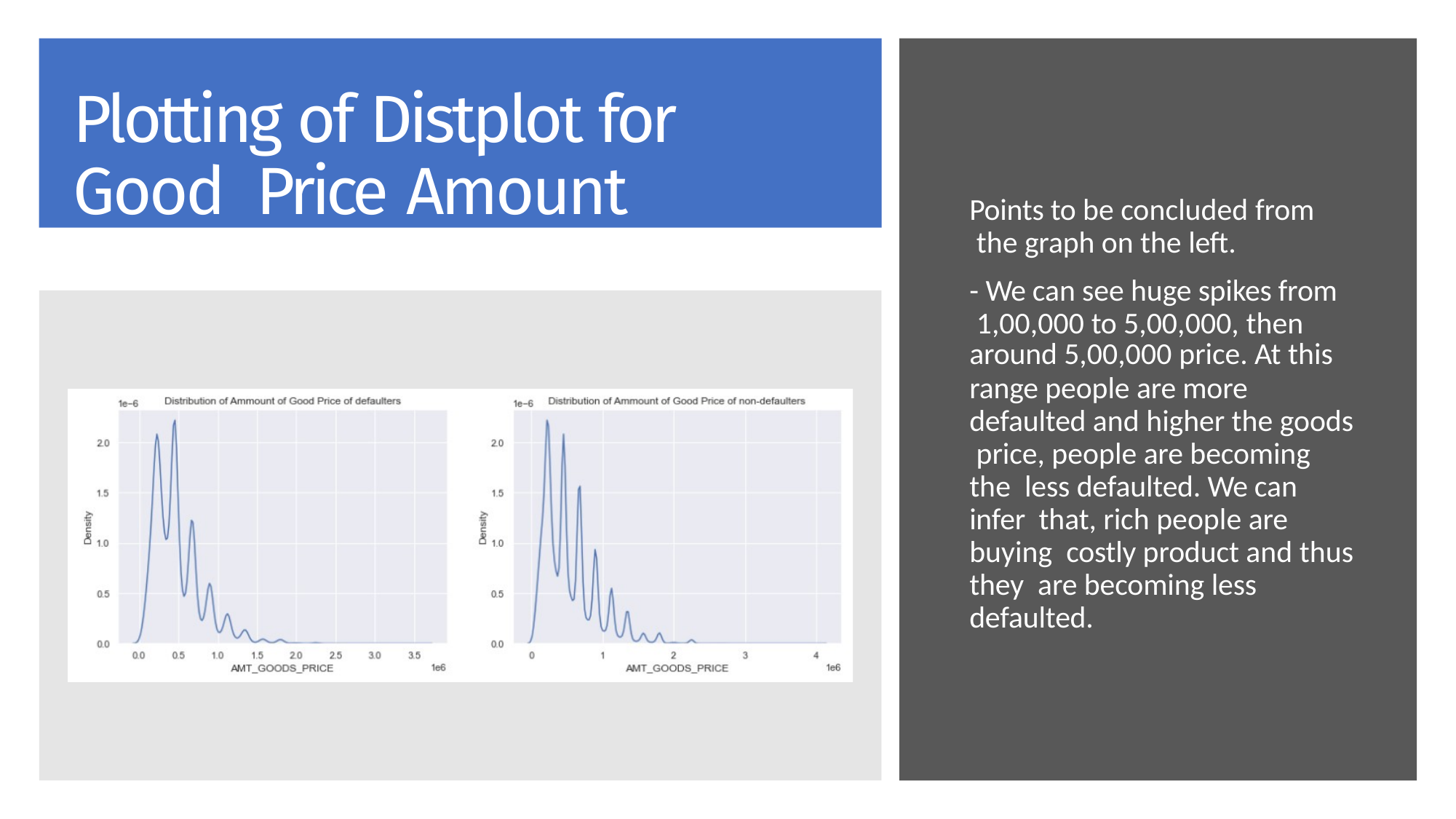

# Plotting of Distplot for Good  Price Amount

Points to be concluded from  the graph on the left.
- We can see huge spikes from  1,00,000 to 5,00,000, then
around 5,00,000 price. At this
range people are more  defaulted and higher the goods  price, people are becoming the  less defaulted. We can infer  that, rich people are buying  costly product and thus they  are becoming less defaulted.